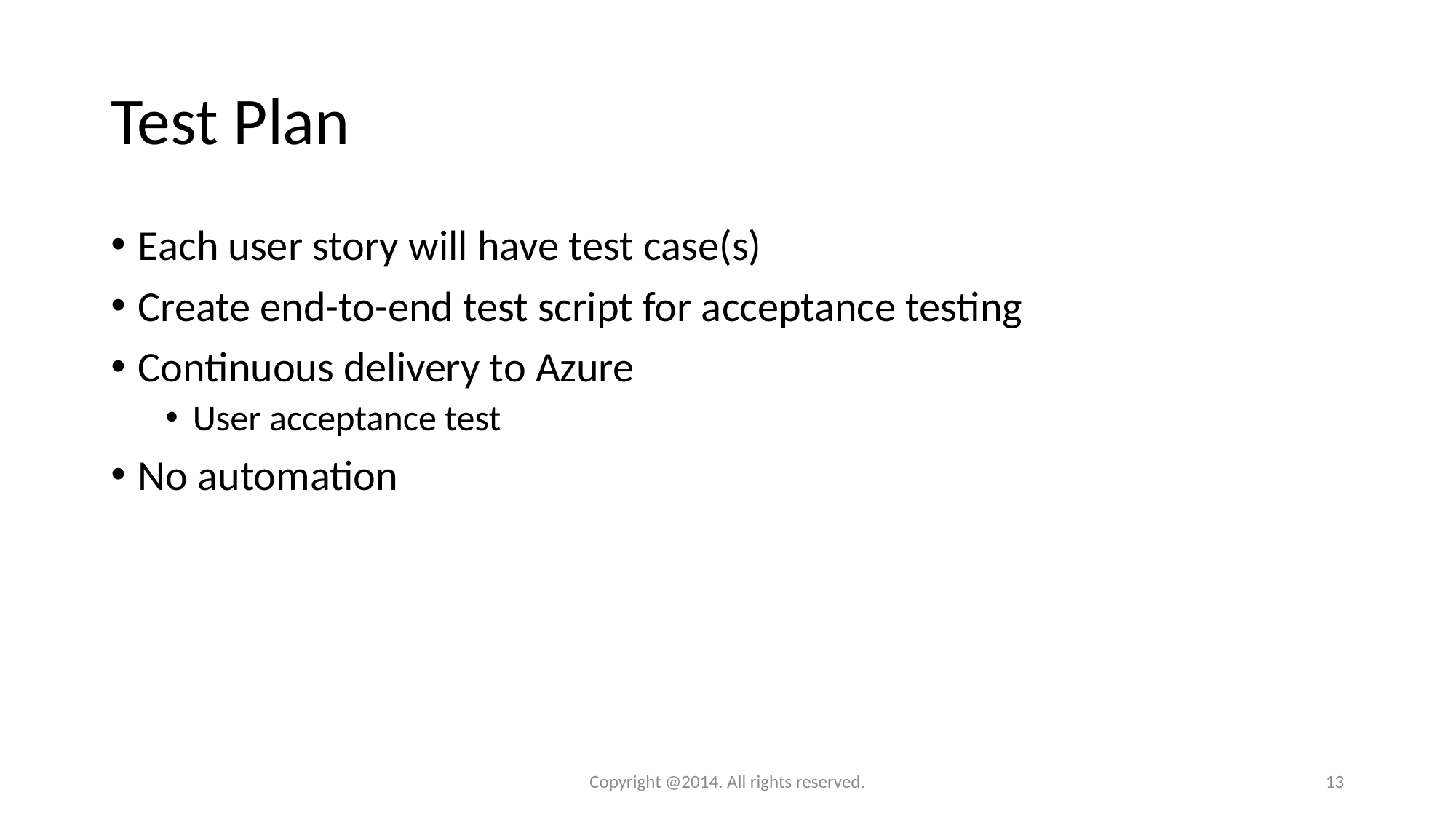

# Test Plan
Each user story will have test case(s)
Create end-to-end test script for acceptance testing
Continuous delivery to Azure
User acceptance test
No automation

Copyright @2014. All rights reserved.
13